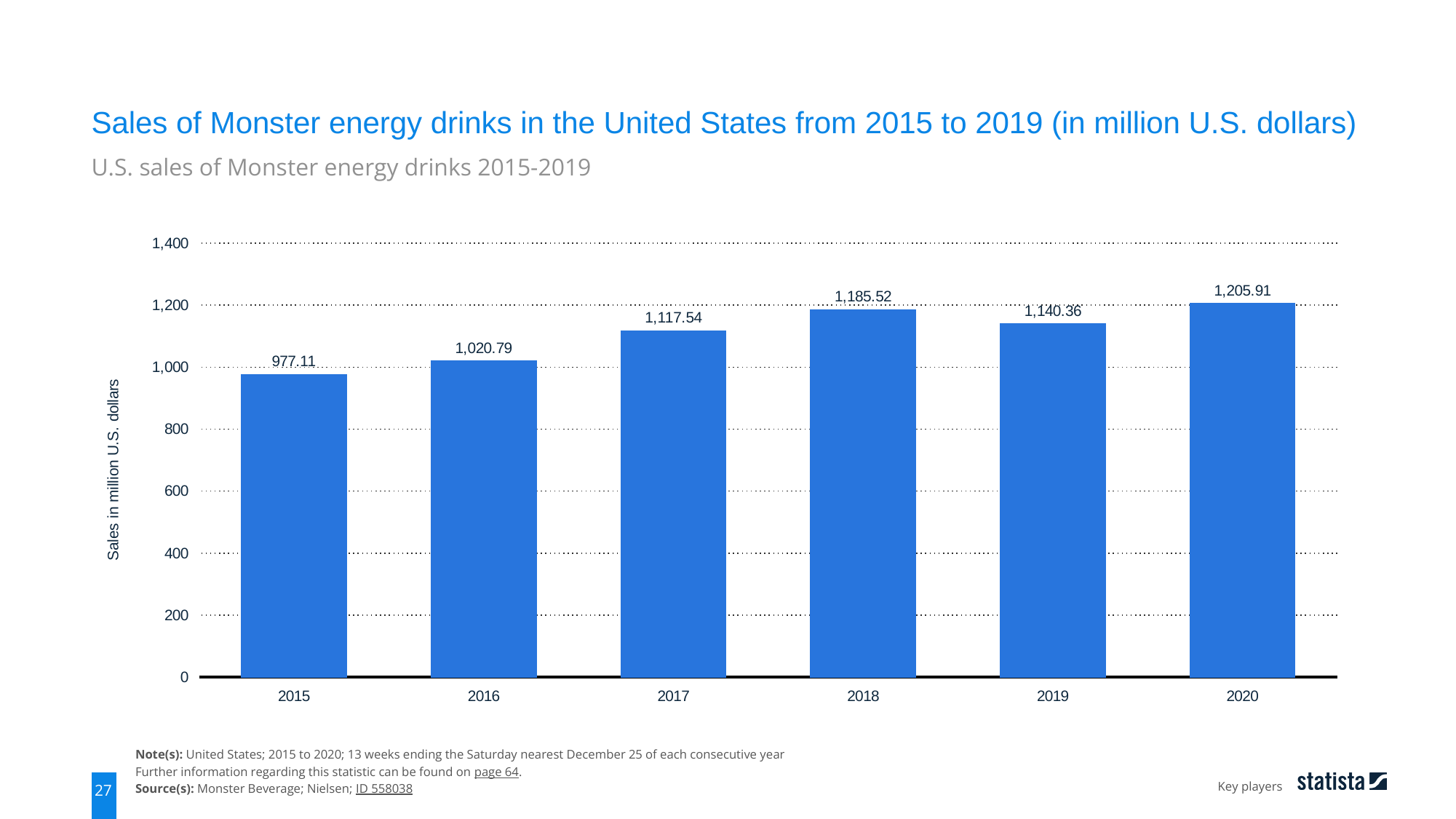

Sales of Monster energy drinks in the United States from 2015 to 2019 (in million U.S. dollars)
U.S. sales of Monster energy drinks 2015-2019

### Chart

| Category | data |
|---|---|
| 2015 | 977.11 |
| 2016 | 1020.79 |
| 2017 | 1117.54 |
| 2018 | 1185.52 |
| 2019 | 1140.36 |
| 2020 | 1205.91 |
Note(s): United States; 2015 to 2020; 13 weeks ending the Saturday nearest December 25 of each consecutive year
Further information regarding this statistic can be found on page 64.
Source(s): Monster Beverage; Nielsen; ID 558038
Key players

27